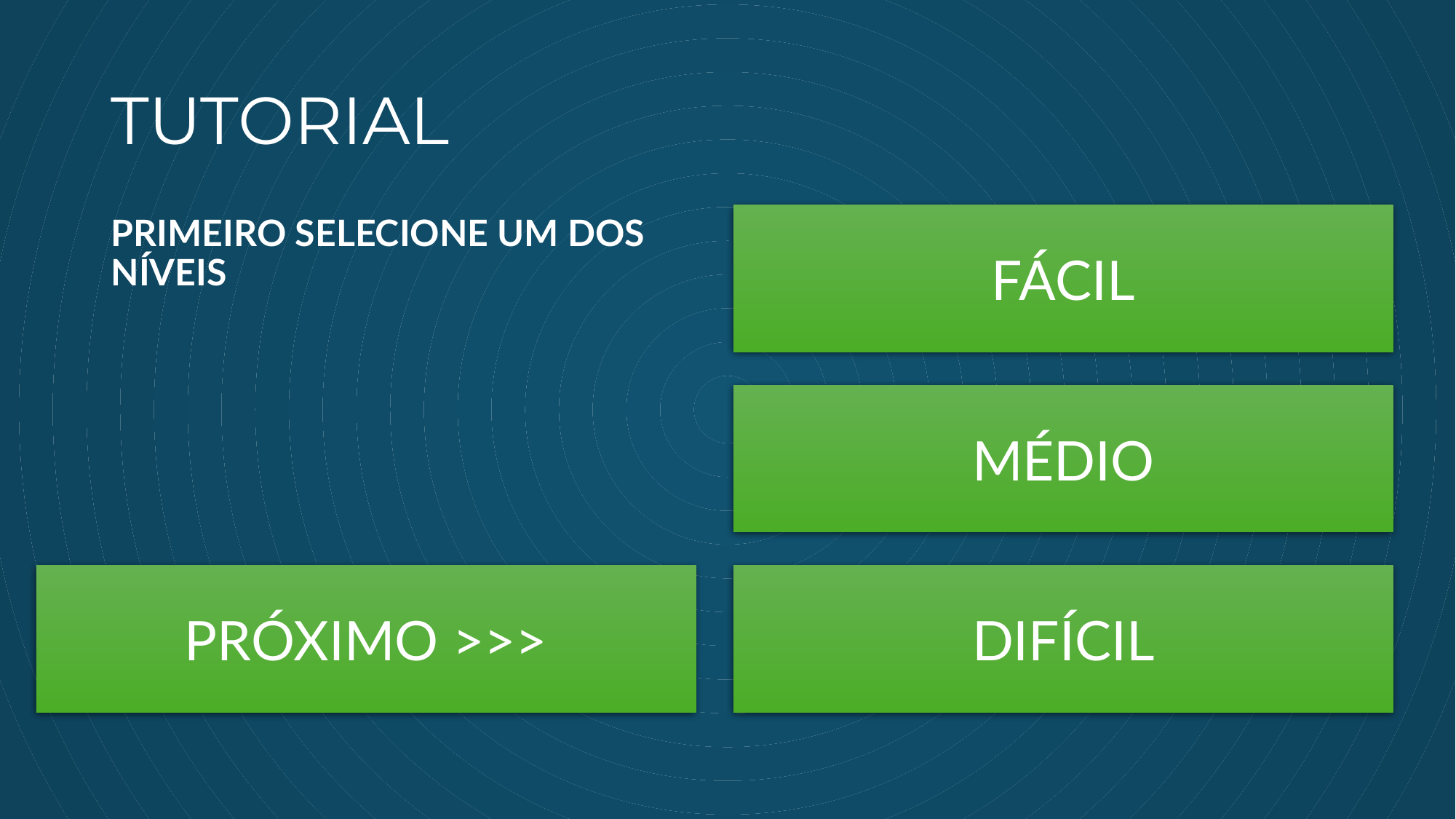

# TUTORIAL
PRIMEIRO SELECIONE UM DOS NÍVEIS
FÁCIL
MÉDIO
PRÓXIMO >>>
DIFÍCIL